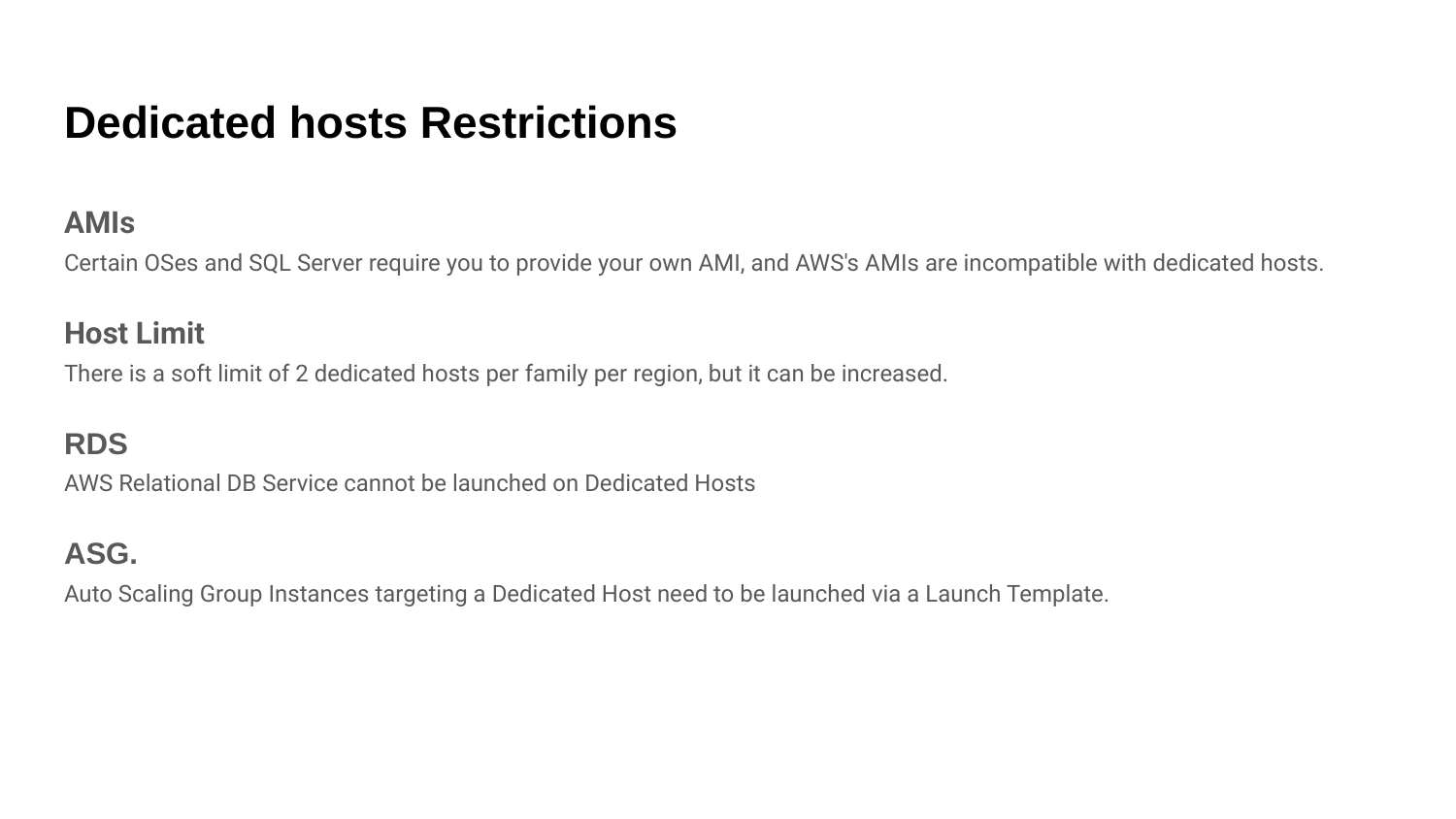

# Dedicated hosts Restrictions
AMIs
Certain OSes and SQL Server require you to provide your own AMI, and AWS's AMIs are incompatible with dedicated hosts.
Host Limit
There is a soft limit of 2 dedicated hosts per family per region, but it can be increased.
RDS
AWS Relational DB Service cannot be launched on Dedicated Hosts
ASG.
Auto Scaling Group Instances targeting a Dedicated Host need to be launched via a Launch Template.